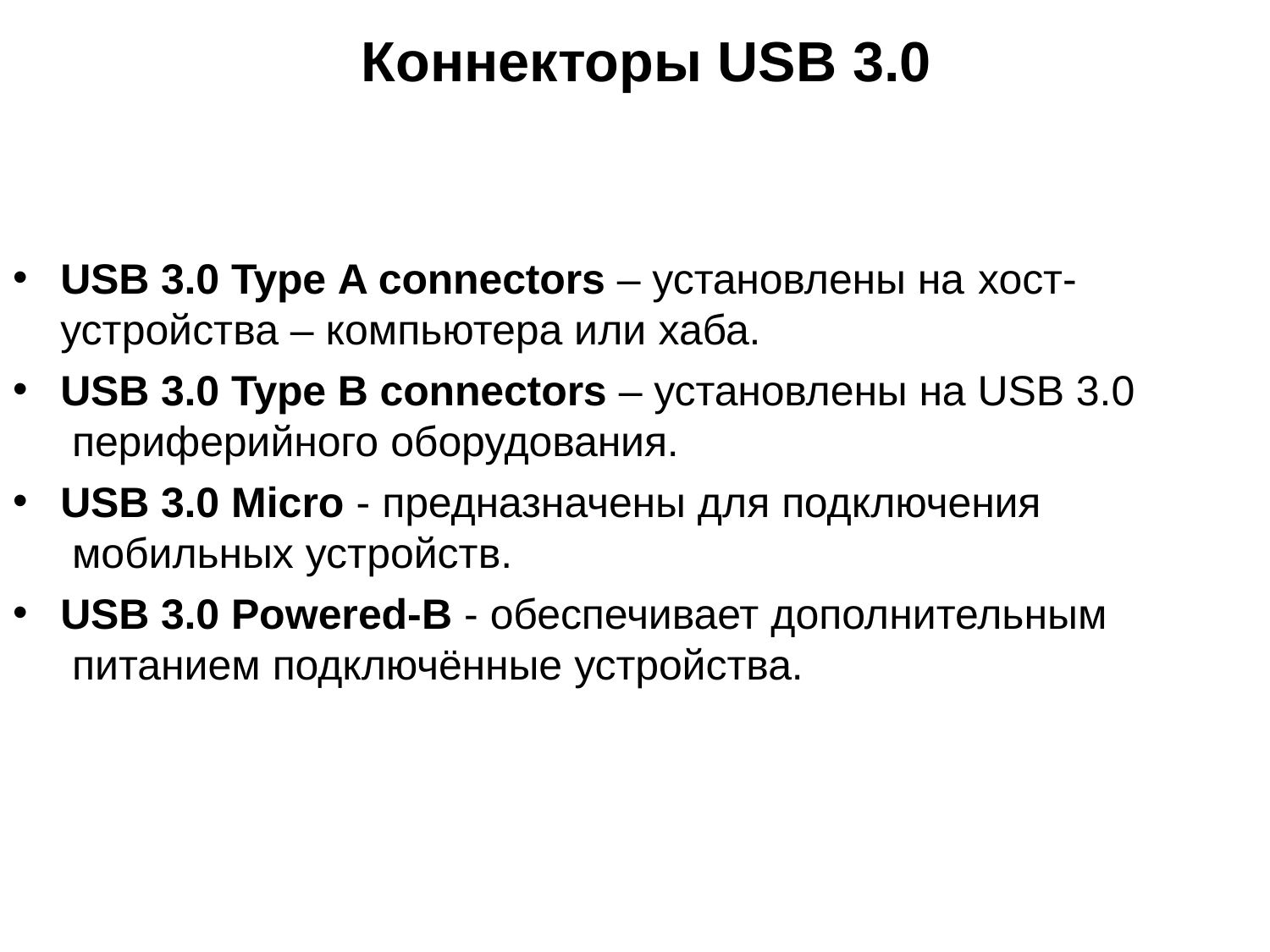

# Коннекторы USB 3.0
USB 3.0 Type A connectors – установлены на хост-
устройства – компьютера или хаба.
USB 3.0 Type B connectors – установлены на USB 3.0  периферийного оборудования.
USB 3.0 Micro - предназначены для подключения  мобильных устройств.
USB 3.0 Powered-B - обеспечивает дополнительным  питанием подключённые устройства.